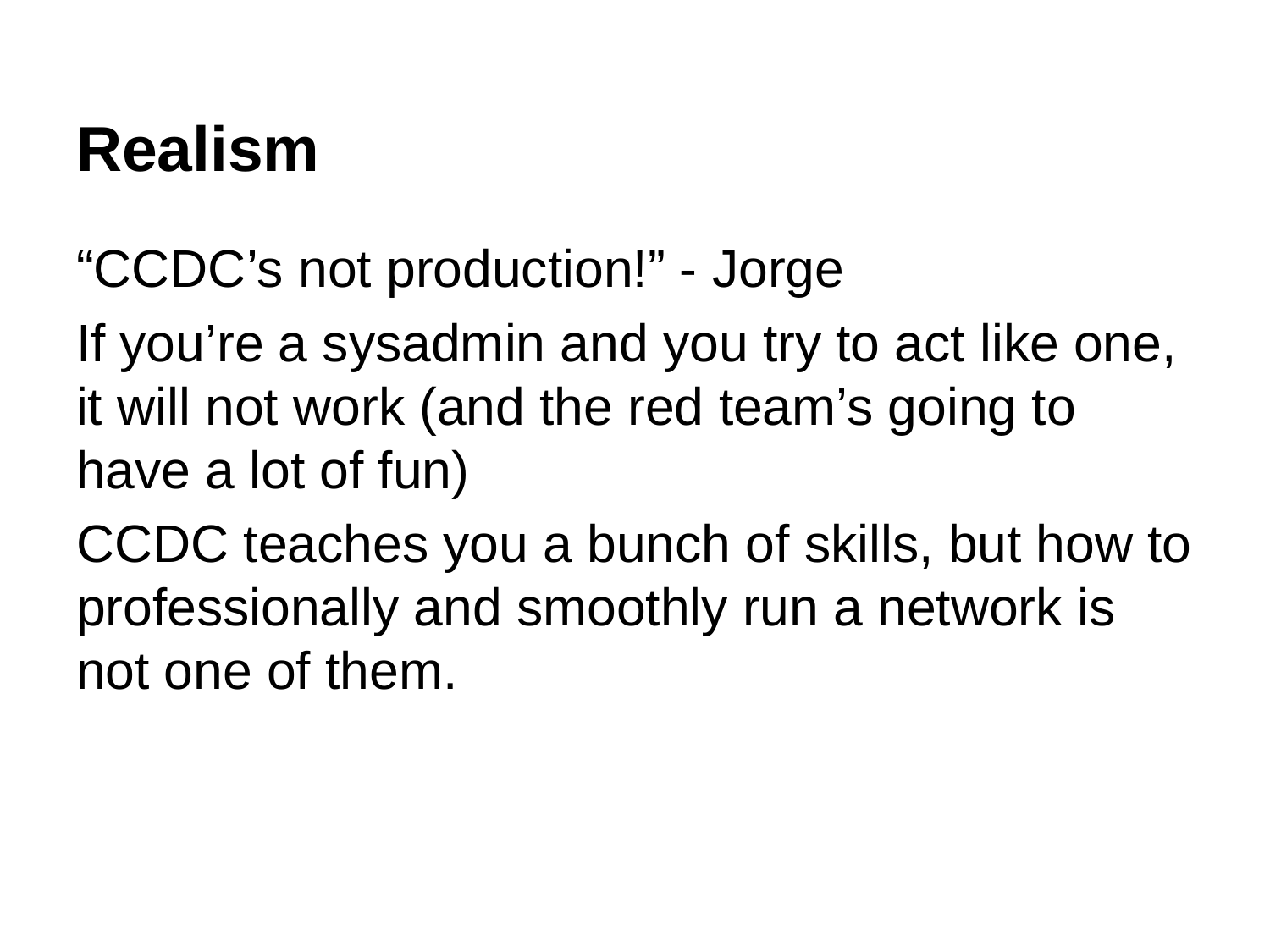

# Realism
“CCDC’s not production!” - Jorge
If you’re a sysadmin and you try to act like one, it will not work (and the red team’s going to have a lot of fun)
CCDC teaches you a bunch of skills, but how to professionally and smoothly run a network is not one of them.